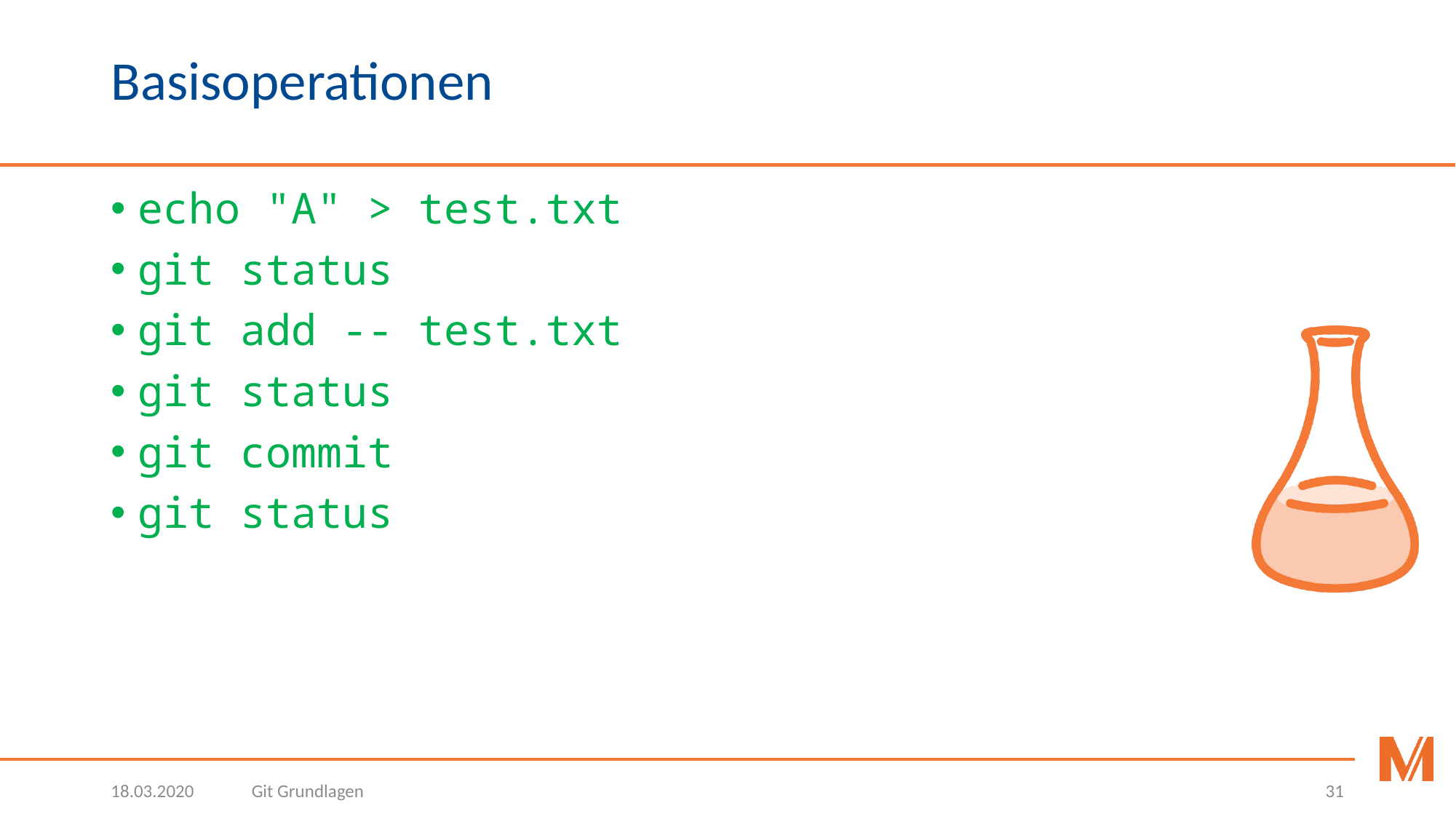

# Basisoperationen
echo "A" > test.txt
git status
git add -- test.txt
git status
git commit
git status

18.03.2020
Git Grundlagen
31